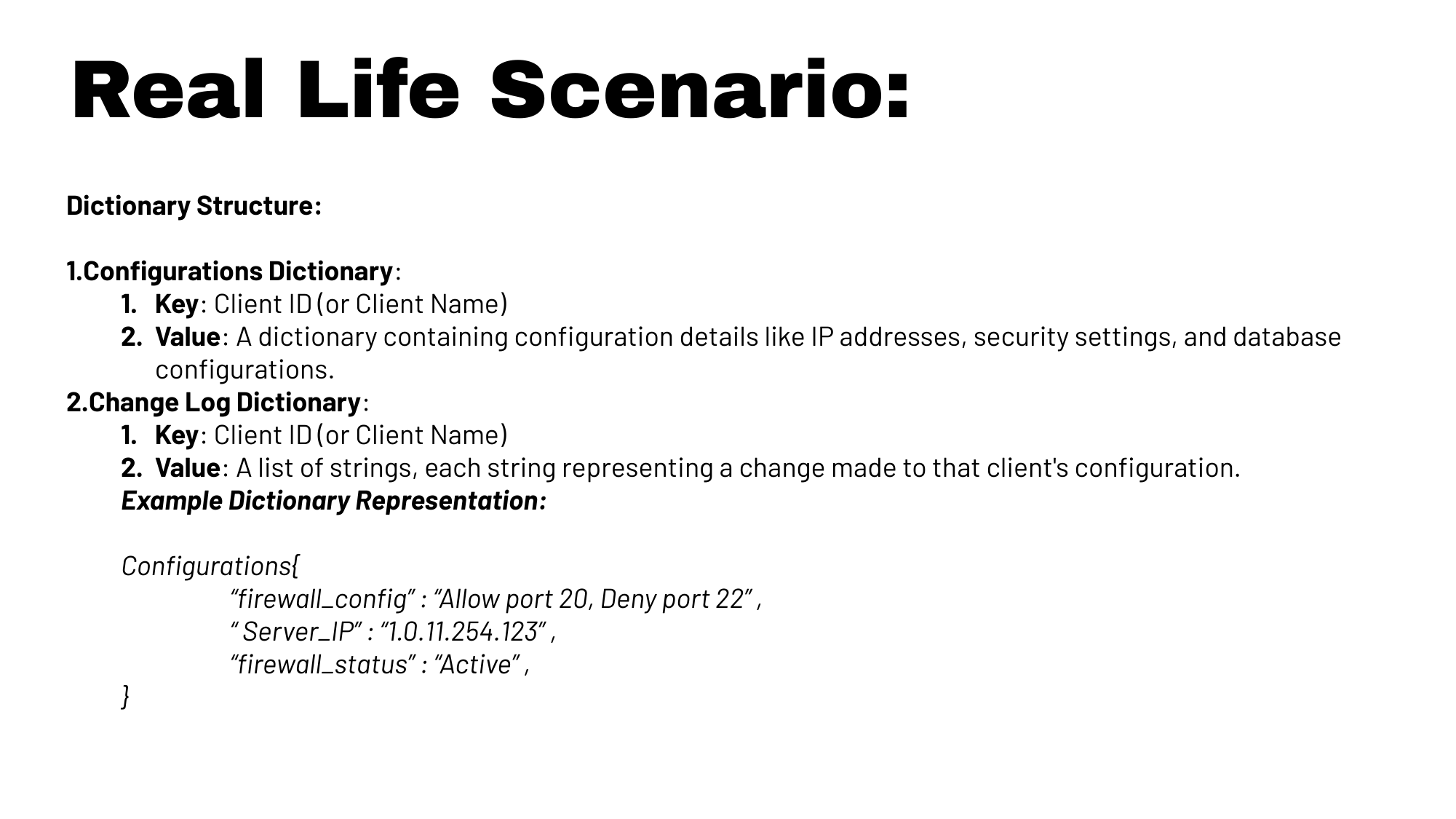

Real Life Scenario:
Dictionary Structure:

Configurations Dictionary:
Key: Client ID (or Client Name)
Value: A dictionary containing configuration details like IP addresses, security settings, and database configurations.
Change Log Dictionary:
Key: Client ID (or Client Name)
Value: A list of strings, each string representing a change made to that client's configuration.
Example Dictionary Representation:

Configurations{
	“firewall_config” : “Allow port 20, Deny port 22” ,
	“ Server_IP” : “1.0.11.254.123” ,
	“firewall_status” : “Active” ,
}